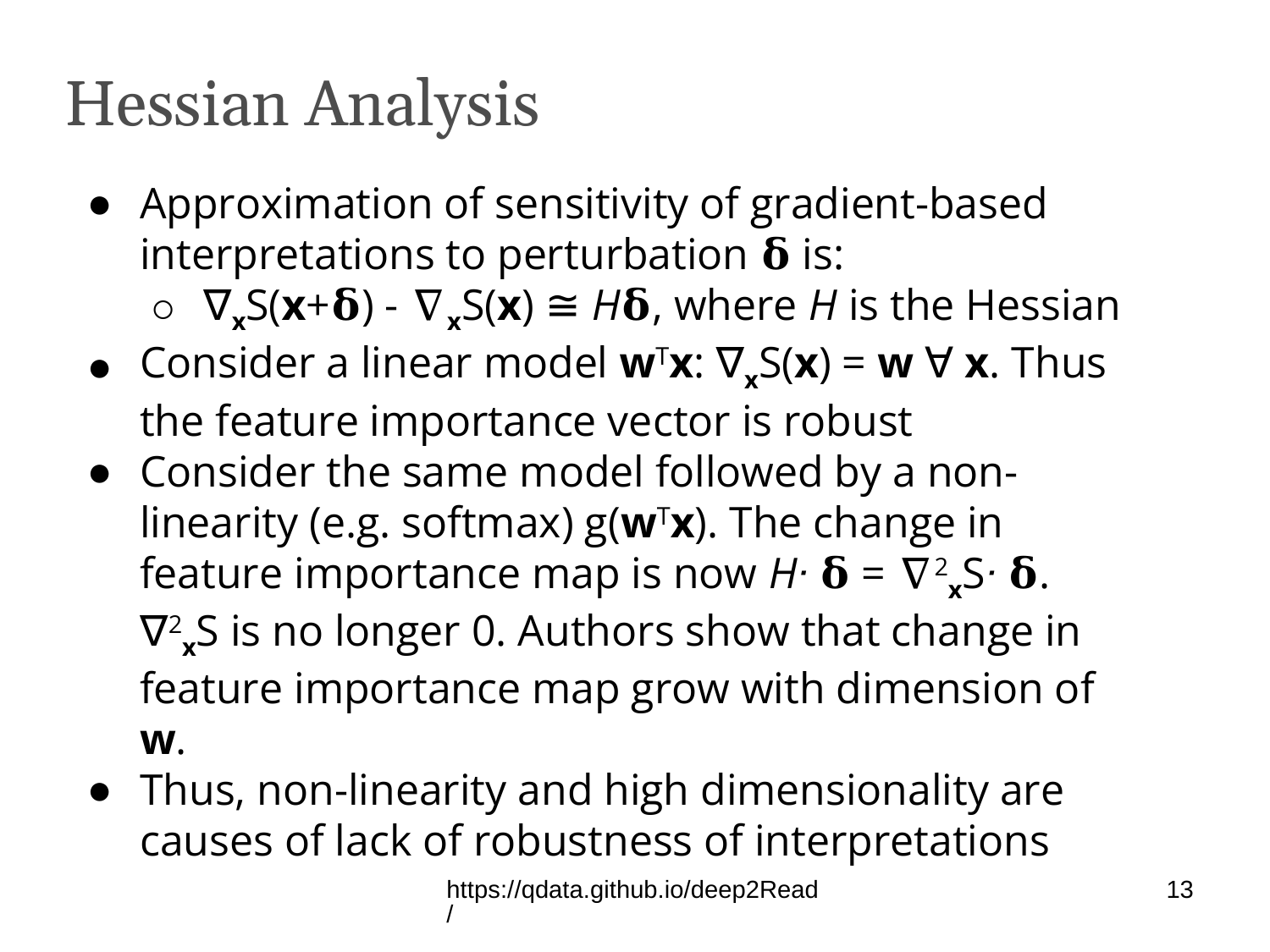

Hessian Analysis
Approximation of sensitivity of gradient-based interpretations to perturbation 𝛅 is:
∇xS(x+𝛅) - ∇xS(x) ≅ H𝛅, where H is the Hessian
Consider a linear model wTx: ∇xS(x) = w ∀ x. Thus the feature importance vector is robust
Consider the same model followed by a non-linearity (e.g. softmax) g(wTx). The change in feature importance map is now Hᐧ 𝛅 = ∇2xSᐧ 𝛅. ∇2xS is no longer 0. Authors show that change in feature importance map grow with dimension of w.
Thus, non-linearity and high dimensionality are causes of lack of robustness of interpretations

https://qdata.github.io/deep2Read/
13